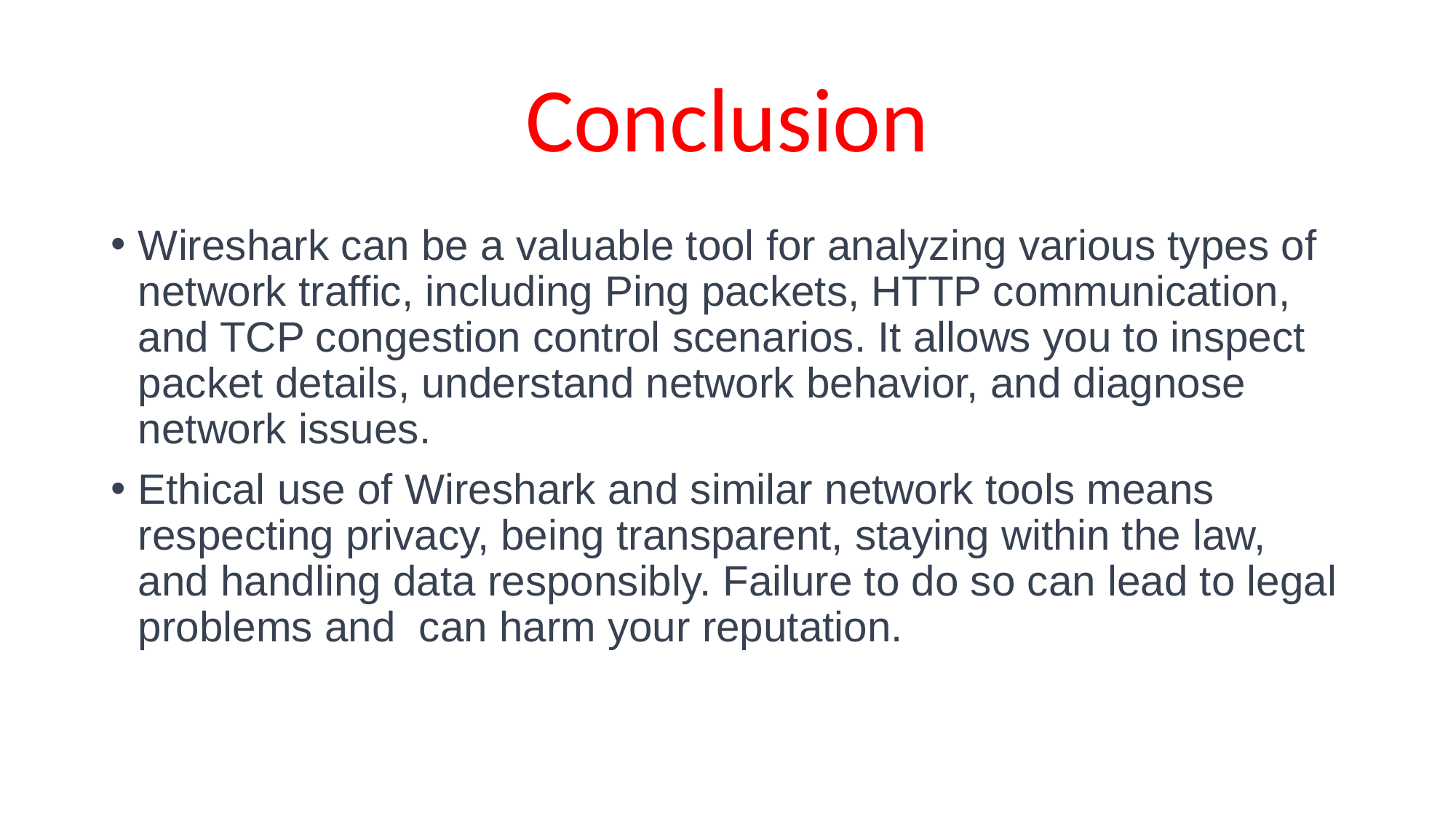

# Conclusion
Wireshark can be a valuable tool for analyzing various types of network traffic, including Ping packets, HTTP communication, and TCP congestion control scenarios. It allows you to inspect packet details, understand network behavior, and diagnose network issues.
Ethical use of Wireshark and similar network tools means respecting privacy, being transparent, staying within the law, and handling data responsibly. Failure to do so can lead to legal problems and  can harm your reputation.